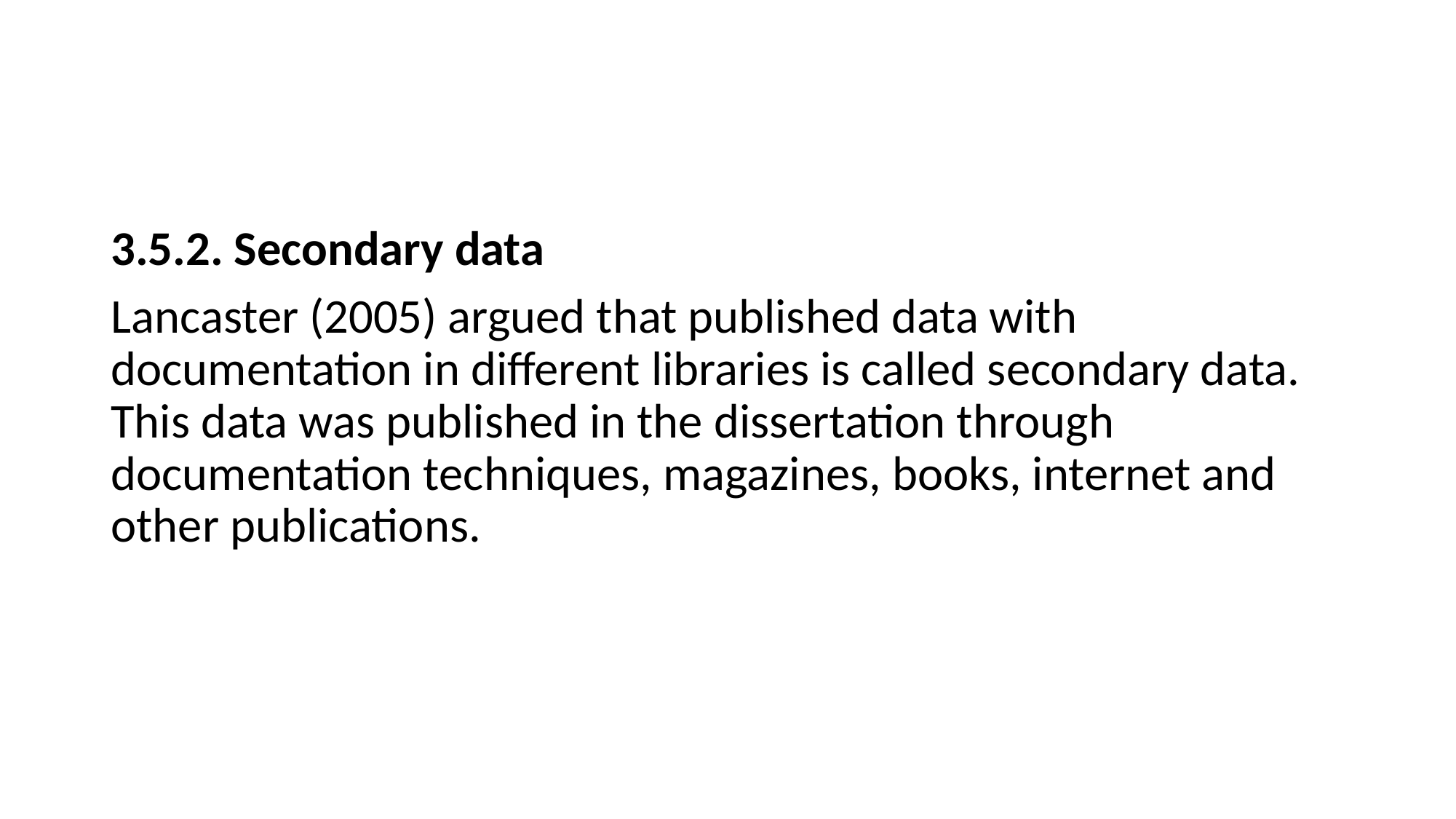

3.5.2. Secondary data
Lancaster (2005) argued that published data with documentation in different libraries is called secondary data. This data was published in the dissertation through documentation techniques, magazines, books, internet and other publications.